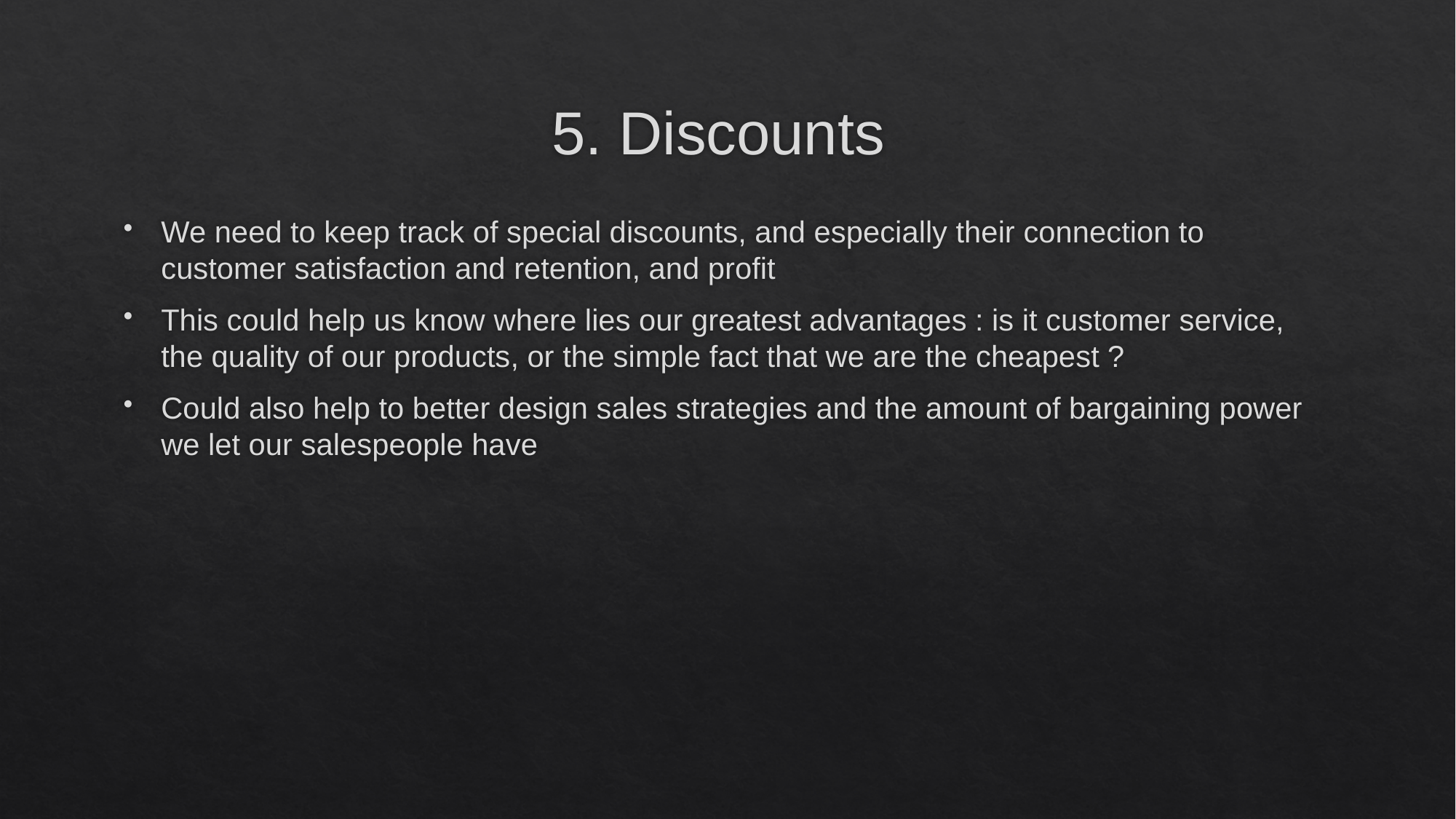

# 5. Discounts
We need to keep track of special discounts, and especially their connection to customer satisfaction and retention, and profit
This could help us know where lies our greatest advantages : is it customer service, the quality of our products, or the simple fact that we are the cheapest ?
Could also help to better design sales strategies and the amount of bargaining power we let our salespeople have